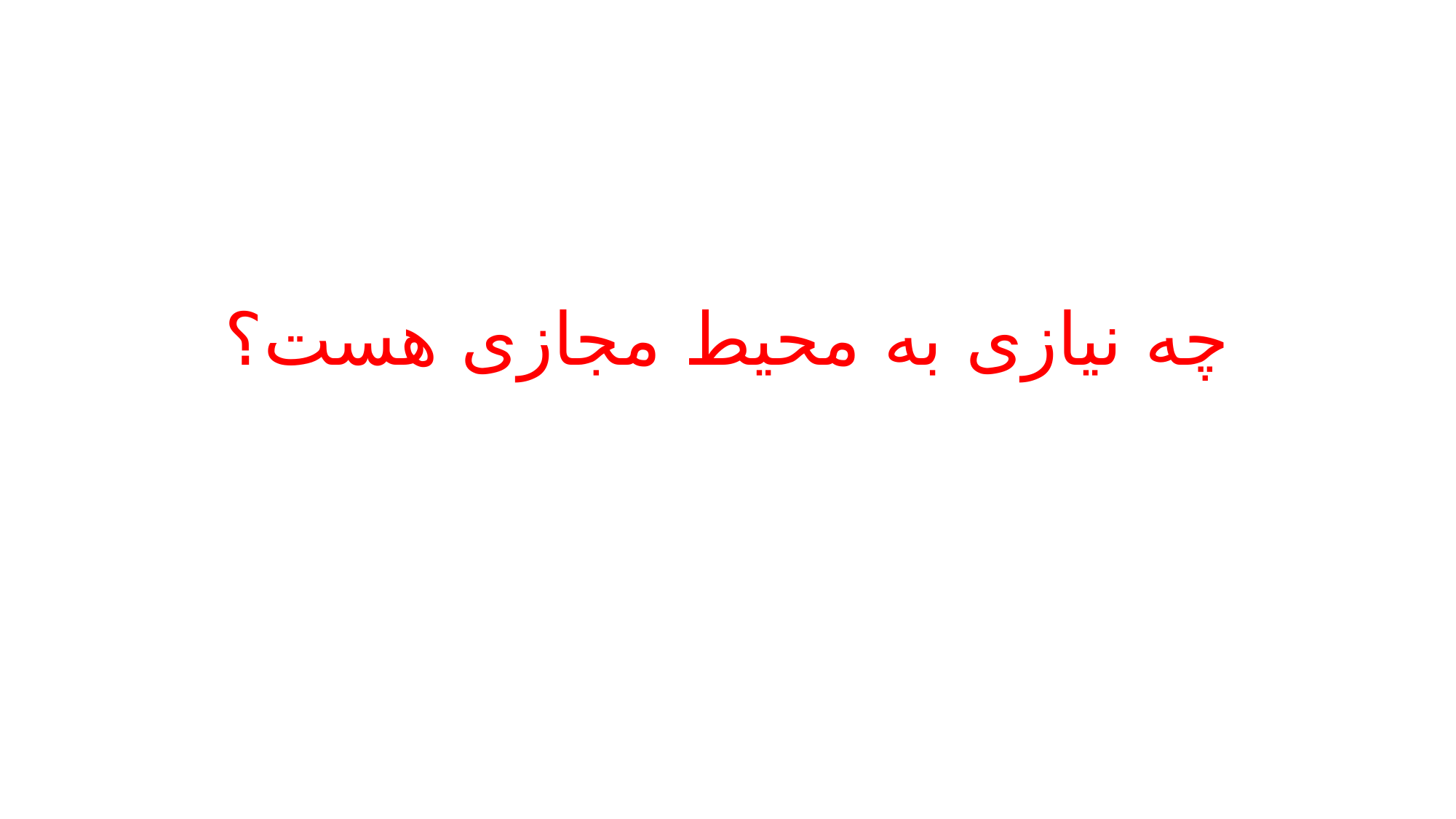

# چه نیازی به محیط مجازی هست؟